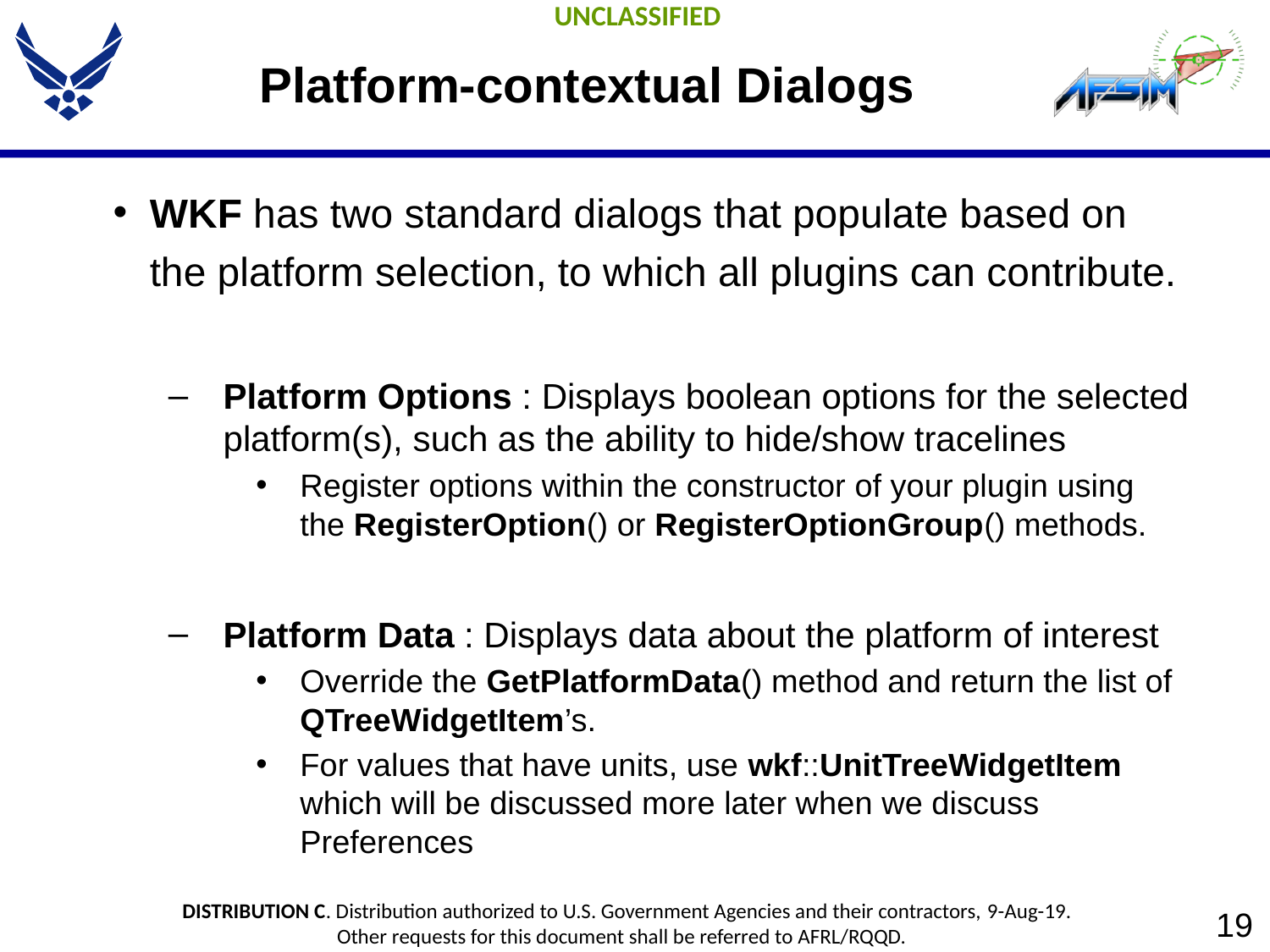

# Platform-contextual Dialogs
WKF has two standard dialogs that populate based on the platform selection, to which all plugins can contribute.

Platform Options : Displays boolean options for the selected platform(s), such as the ability to hide/show tracelines
Register options within the constructor of your plugin using the RegisterOption() or RegisterOptionGroup() methods.

Platform Data : Displays data about the platform of interest
Override the GetPlatformData() method and return the list of QTreeWidgetItem’s.
For values that have units, use wkf::UnitTreeWidgetItem which will be discussed more later when we discuss Preferences